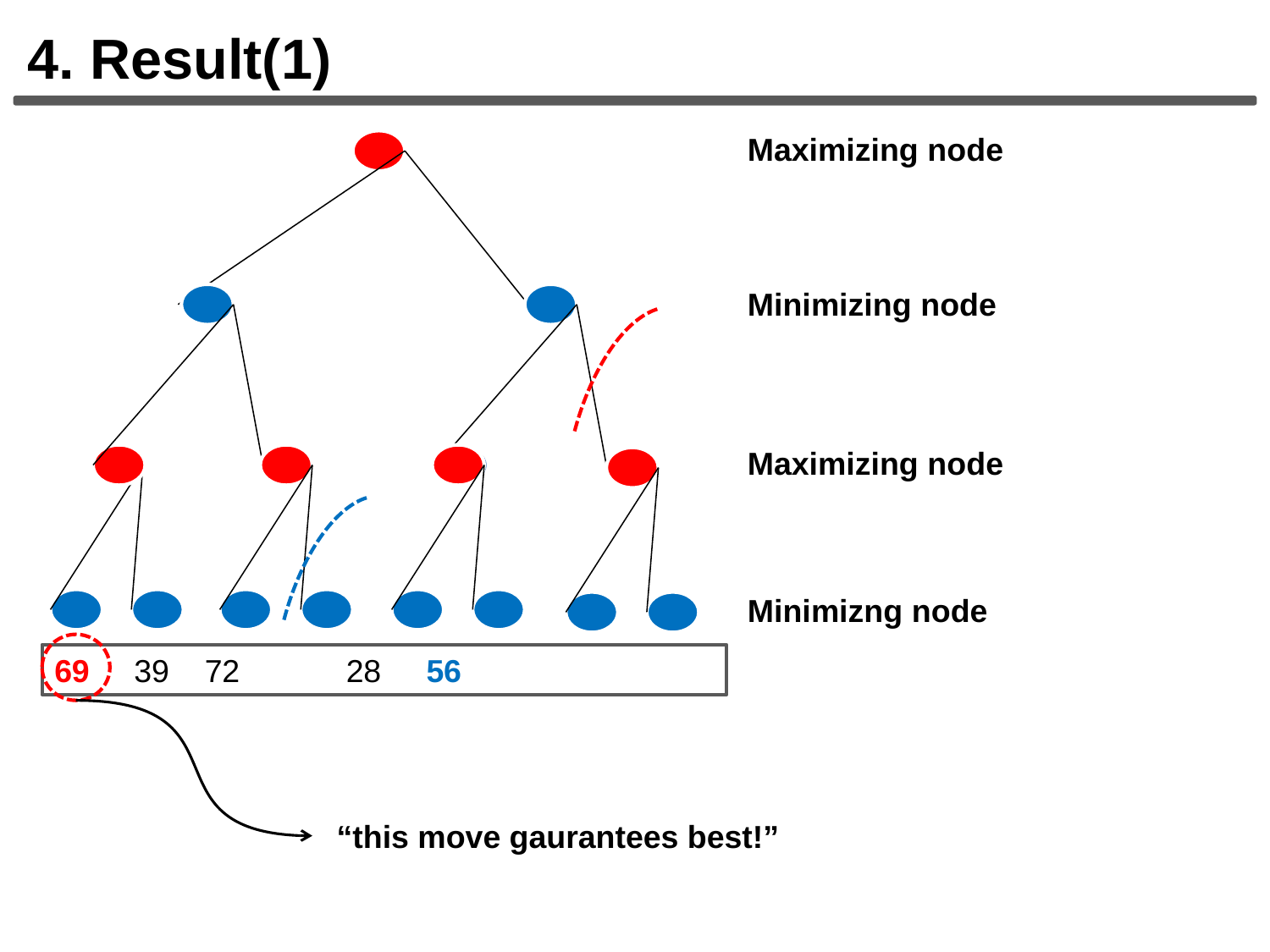

4. Result(1)

Maximizing node

Minimizing node

Maximizing node

Minimizng node

69     39    72            28     56
“this move gaurantees best!”